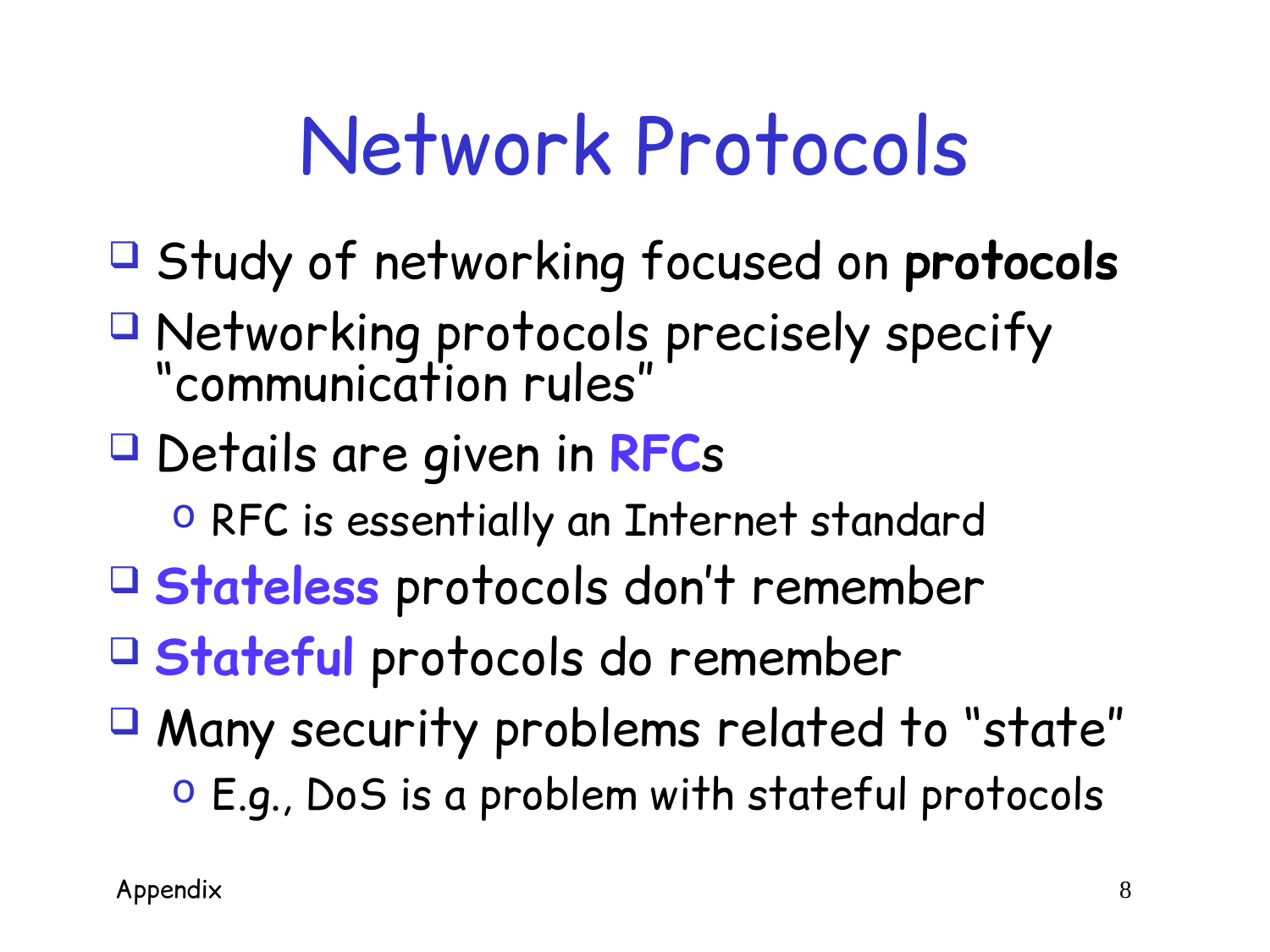

# Network Protocols
Study of networking focused on protocols
Networking protocols precisely specify “communication rules”
Details are given in RFCs
RFC is essentially an Internet standard
Stateless protocols don’t remember
Stateful protocols do remember
Many security problems related to “state”
E.g., DoS is a problem with stateful protocols
 Appendix                                                                                                                         8